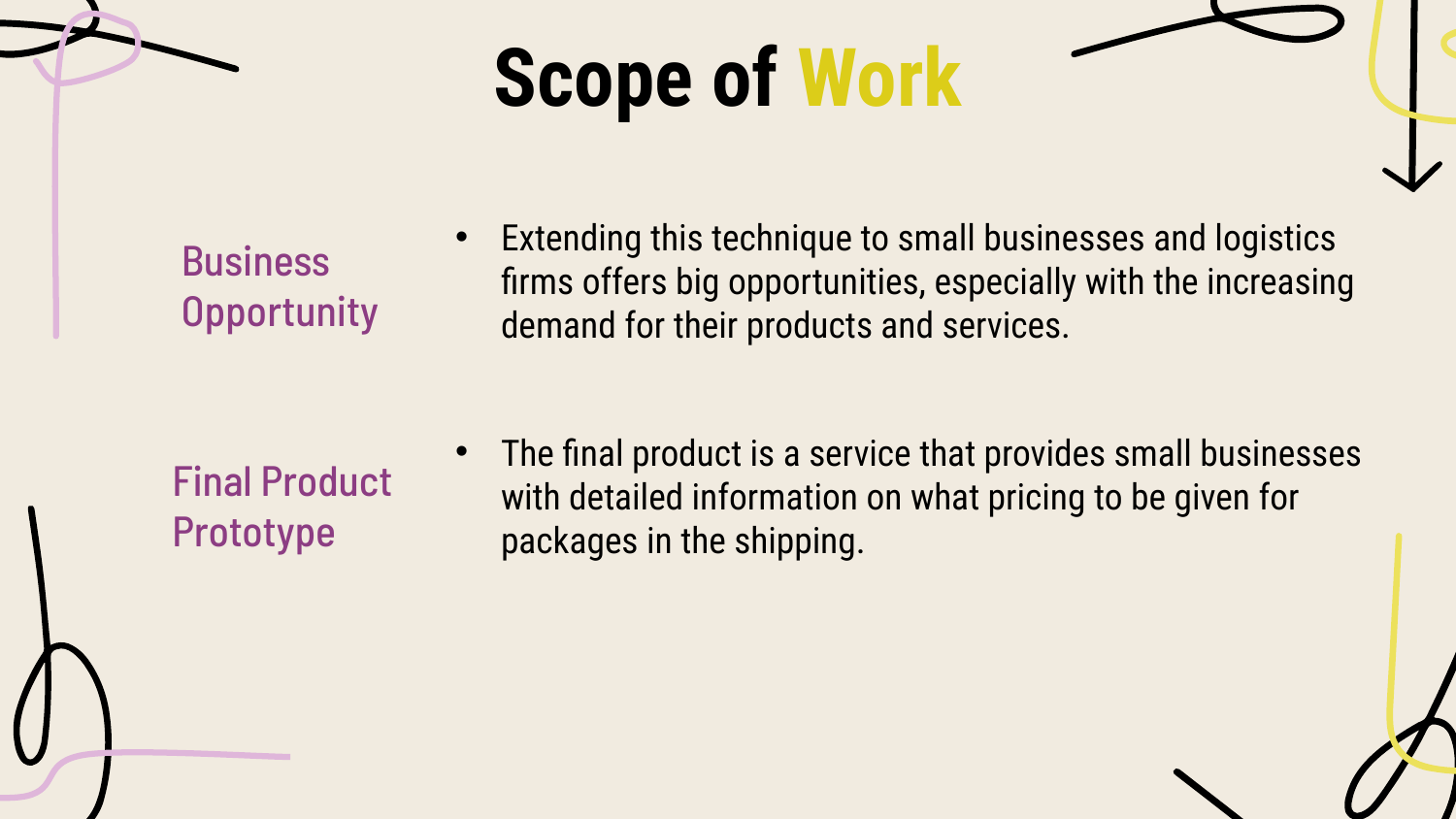

# Scope of Work
Extending this technique to small businesses and logistics firms offers big opportunities, especially with the increasing demand for their products and services.
Business
Opportunity

The final product is a service that provides small businesses with detailed information on what pricing to be given for packages in the shipping.
Final Product
Prototype